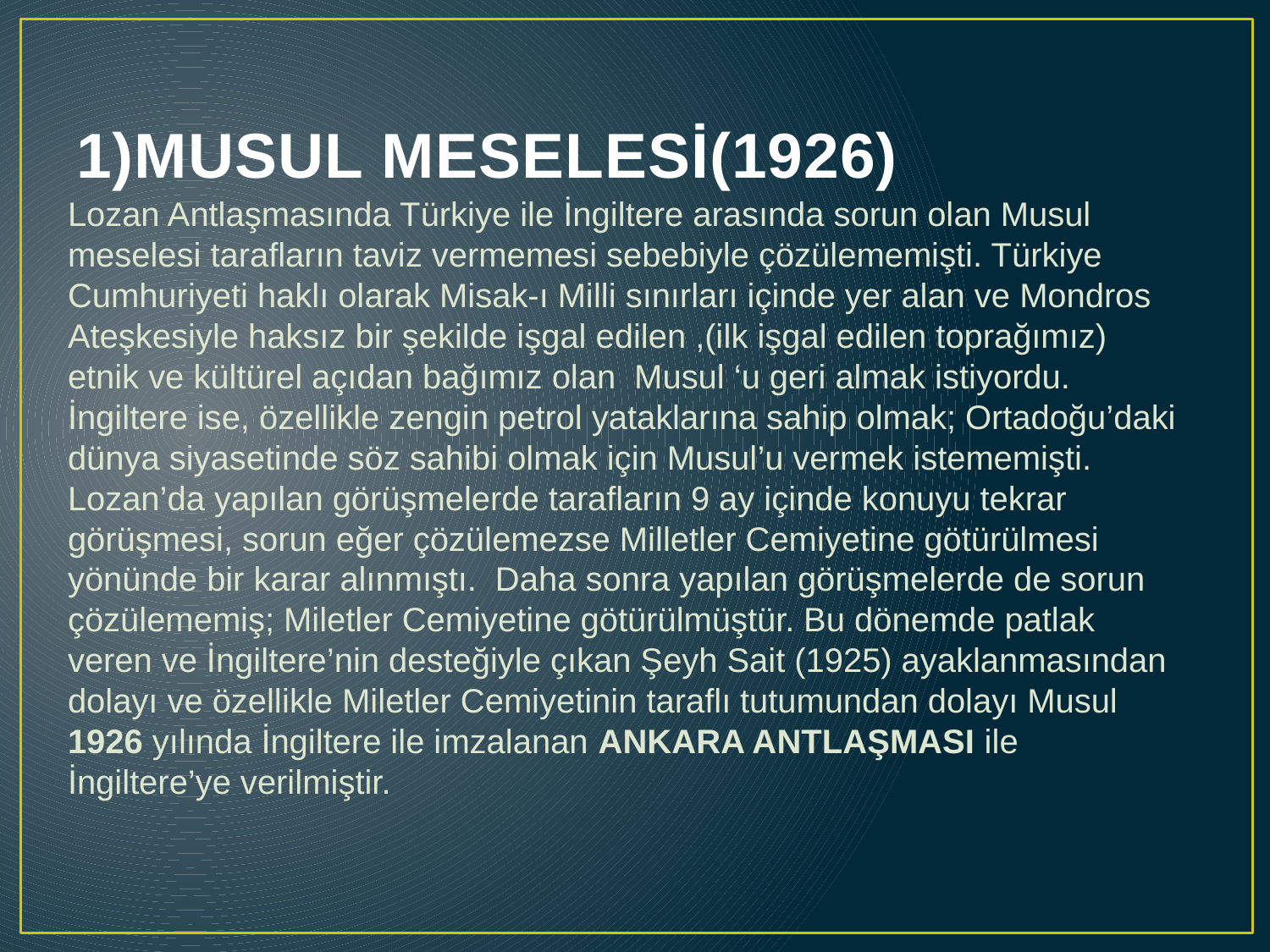

# 1)MUSUL MESELESİ(1926)
Lozan Antlaşmasında Türkiye ile İngiltere arasında sorun olan Musul meselesi tarafların taviz vermemesi sebebiyle çözülememişti. Türkiye Cumhuriyeti haklı olarak Misak-ı Milli sınırları içinde yer alan ve Mondros Ateşkesiyle haksız bir şekilde işgal edilen ,(ilk işgal edilen toprağımız) etnik ve kültürel açıdan bağımız olan  Musul ‘u geri almak istiyordu. İngiltere ise, özellikle zengin petrol yataklarına sahip olmak; Ortadoğu’daki dünya siyasetinde söz sahibi olmak için Musul’u vermek istememişti. Lozan’da yapılan görüşmelerde tarafların 9 ay içinde konuyu tekrar görüşmesi, sorun eğer çözülemezse Milletler Cemiyetine götürülmesi yönünde bir karar alınmıştı.  Daha sonra yapılan görüşmelerde de sorun çözülememiş; Miletler Cemiyetine götürülmüştür. Bu dönemde patlak veren ve İngiltere’nin desteğiyle çıkan Şeyh Sait (1925) ayaklanmasından dolayı ve özellikle Miletler Cemiyetinin taraflı tutumundan dolayı Musul 1926 yılında İngiltere ile imzalanan ANKARA ANTLAŞMASI ile İngiltere’ye verilmiştir.